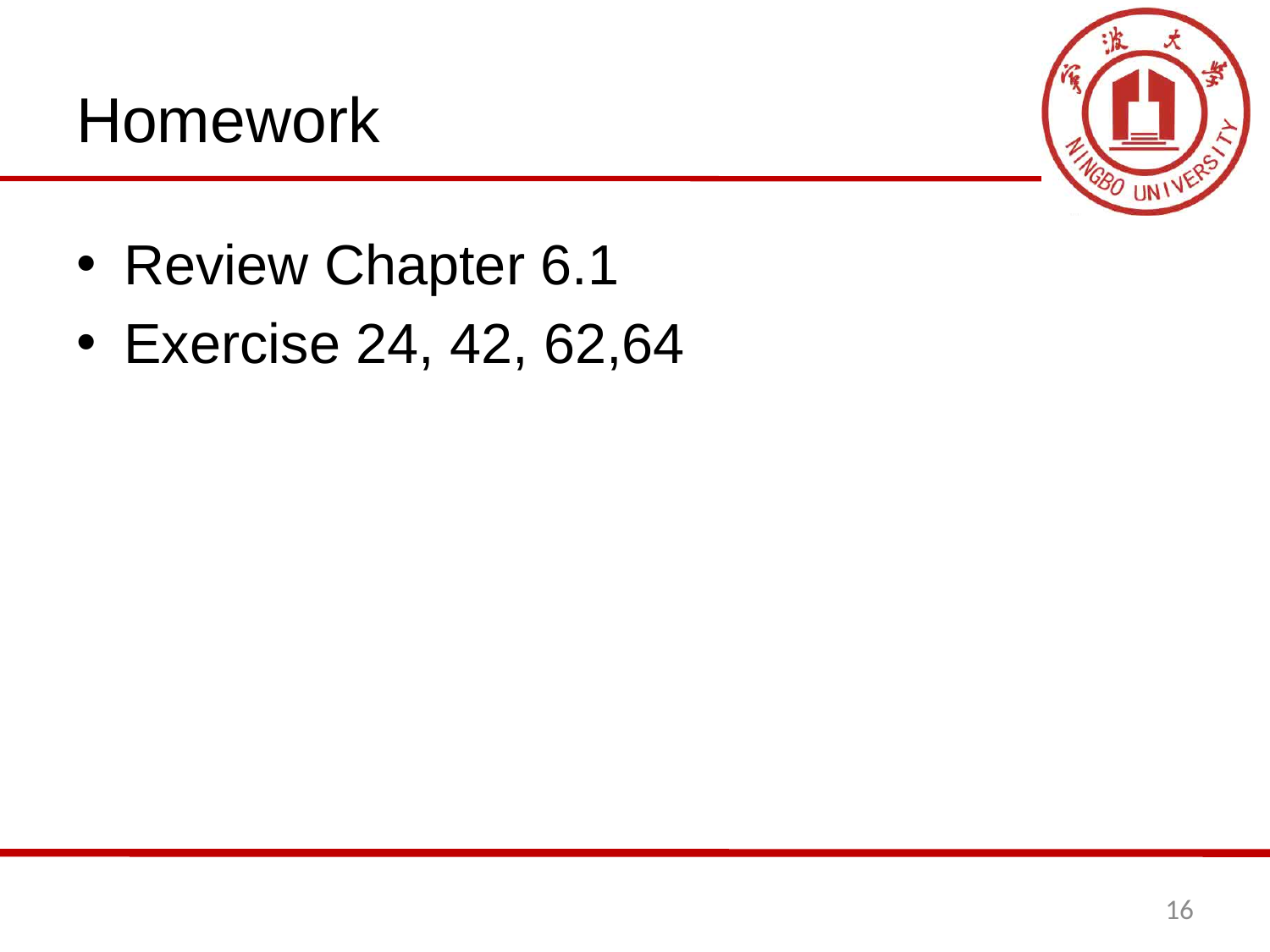

# Homework
Review Chapter 6.1
Exercise 24, 42, 62,64
16